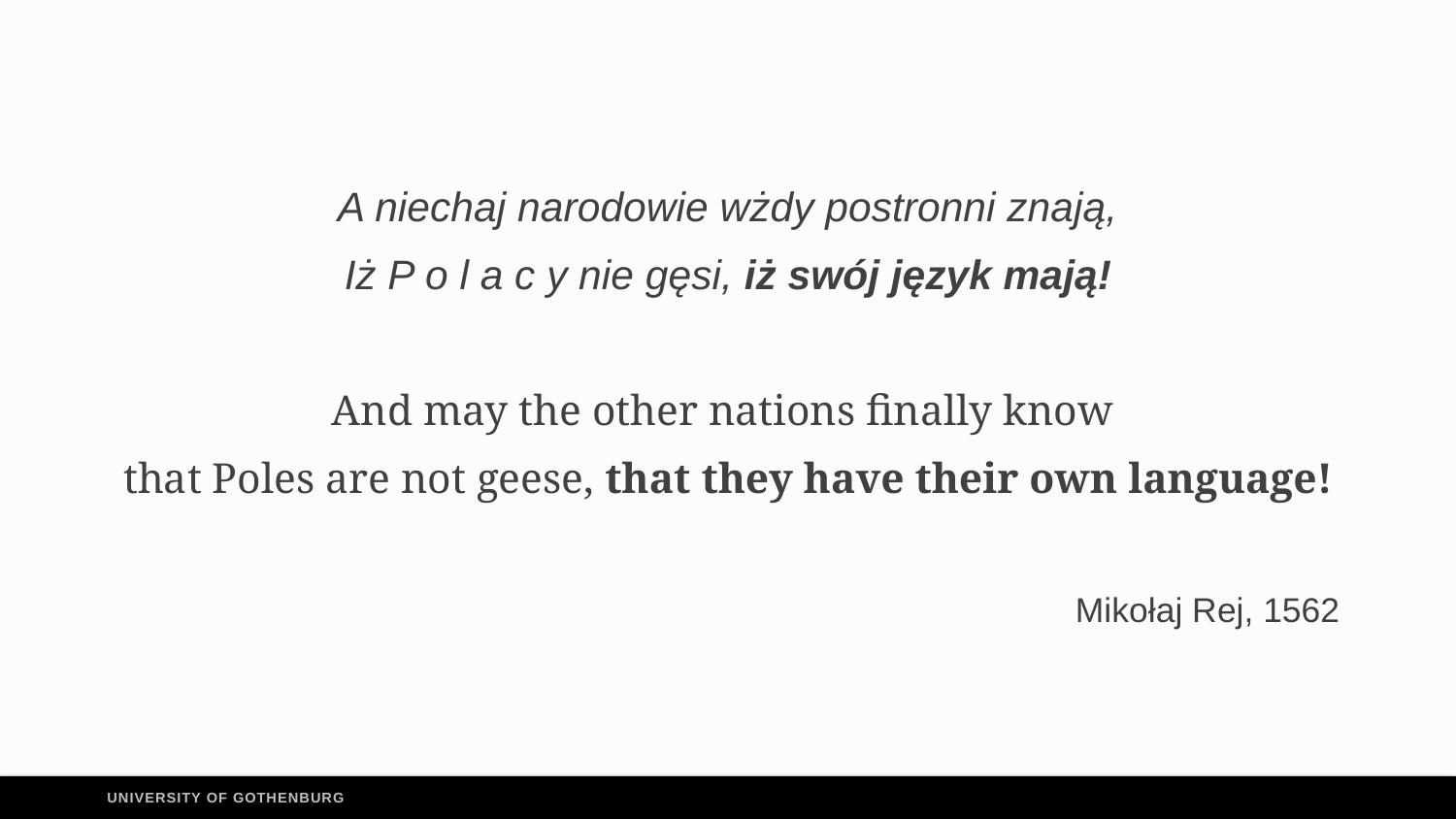

A niechaj narodowie wżdy postronni znają,
Iż P o l a c y nie gęsi, iż swój język mają!

And may the other nations finally know
that Poles are not geese, that they have their own language!

Mikołaj Rej, 1562